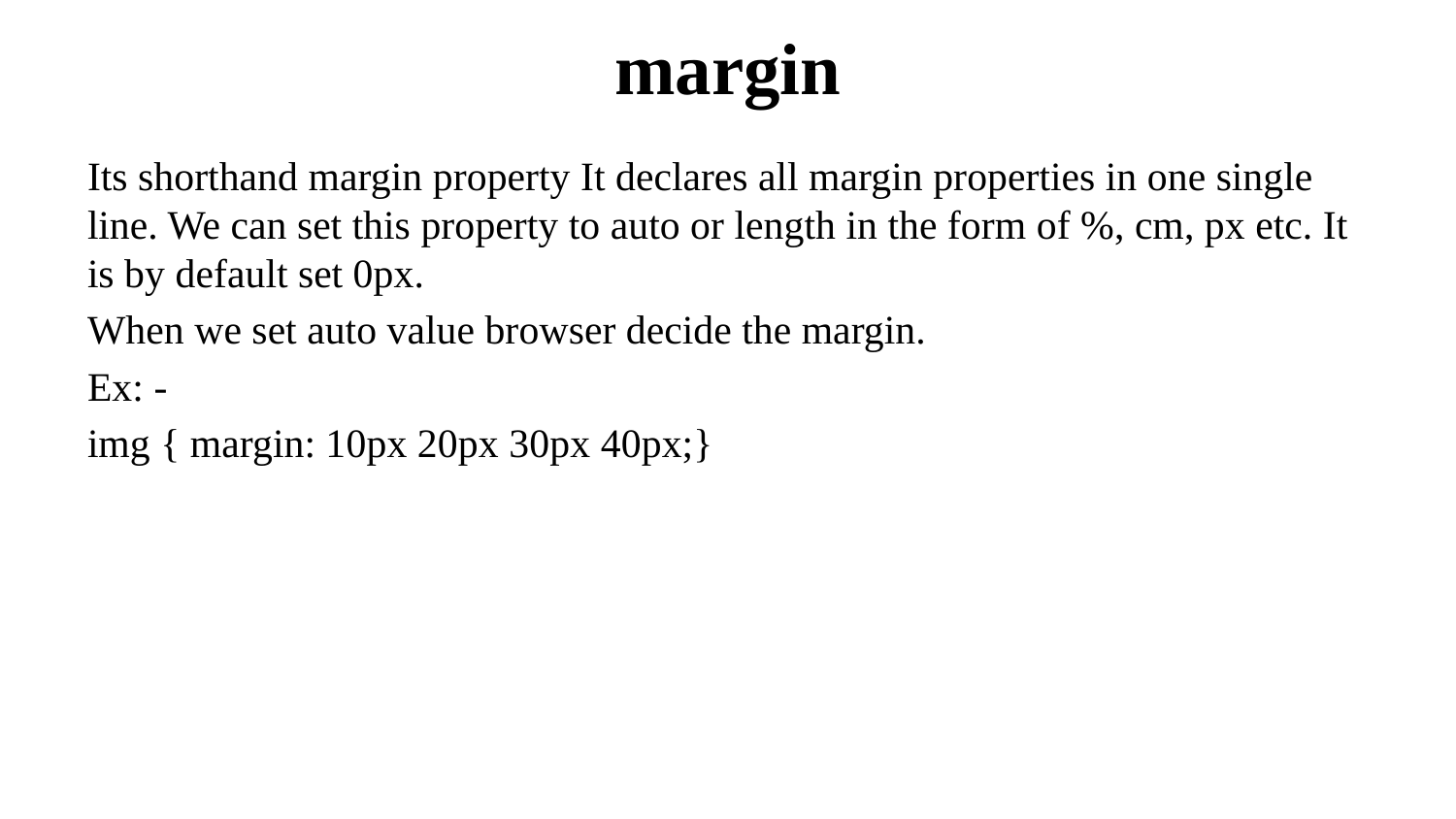

# margin
Its shorthand margin property It declares all margin properties in one single line. We can set this property to auto or length in the form of %, cm, px etc. It is by default set 0px.
When we set auto value browser decide the margin.
Ex: -
img { margin: 10px 20px 30px 40px;}